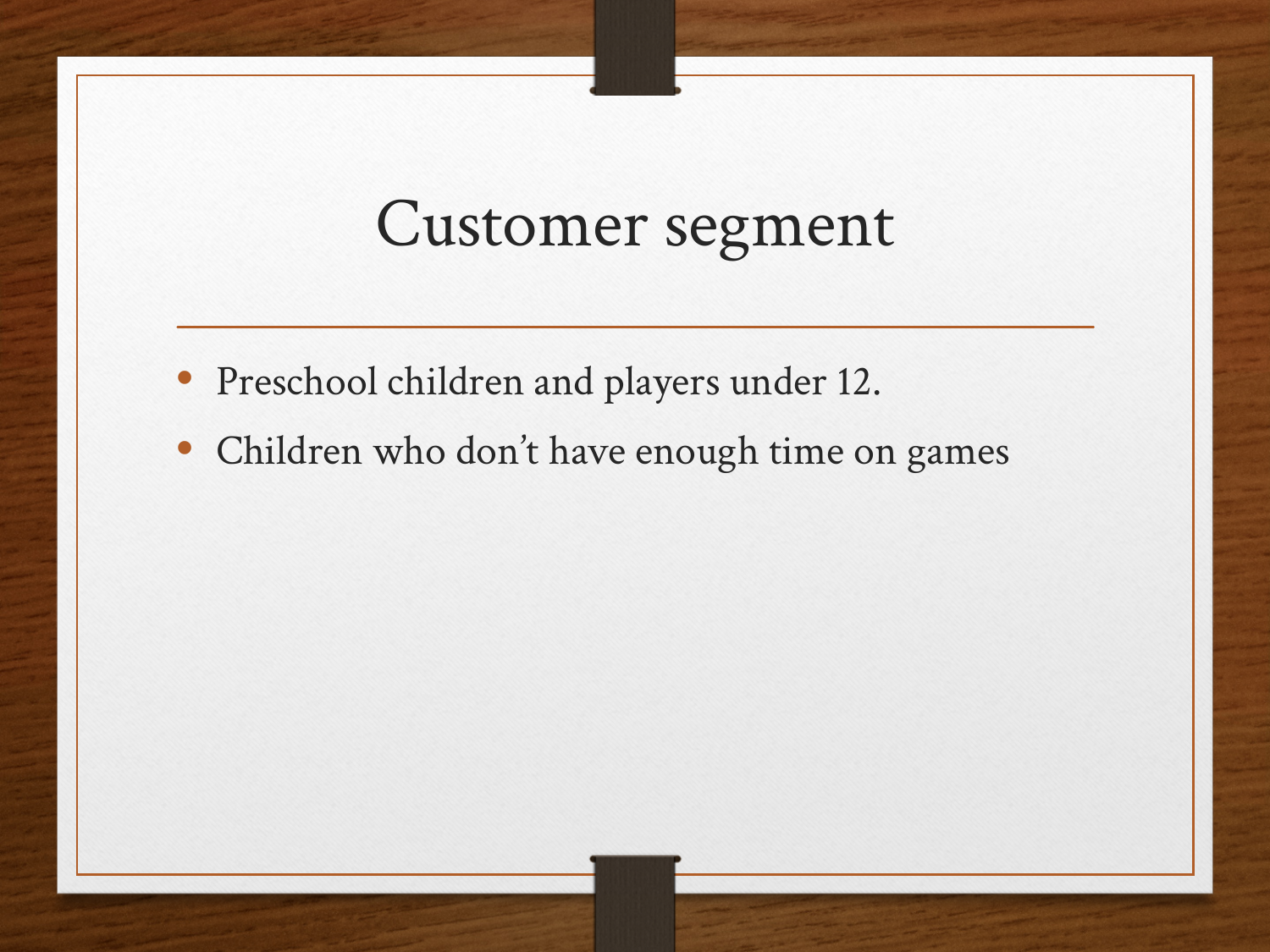

# Customer segment
Preschool children and players under 12.
Children who don’t have enough time on games